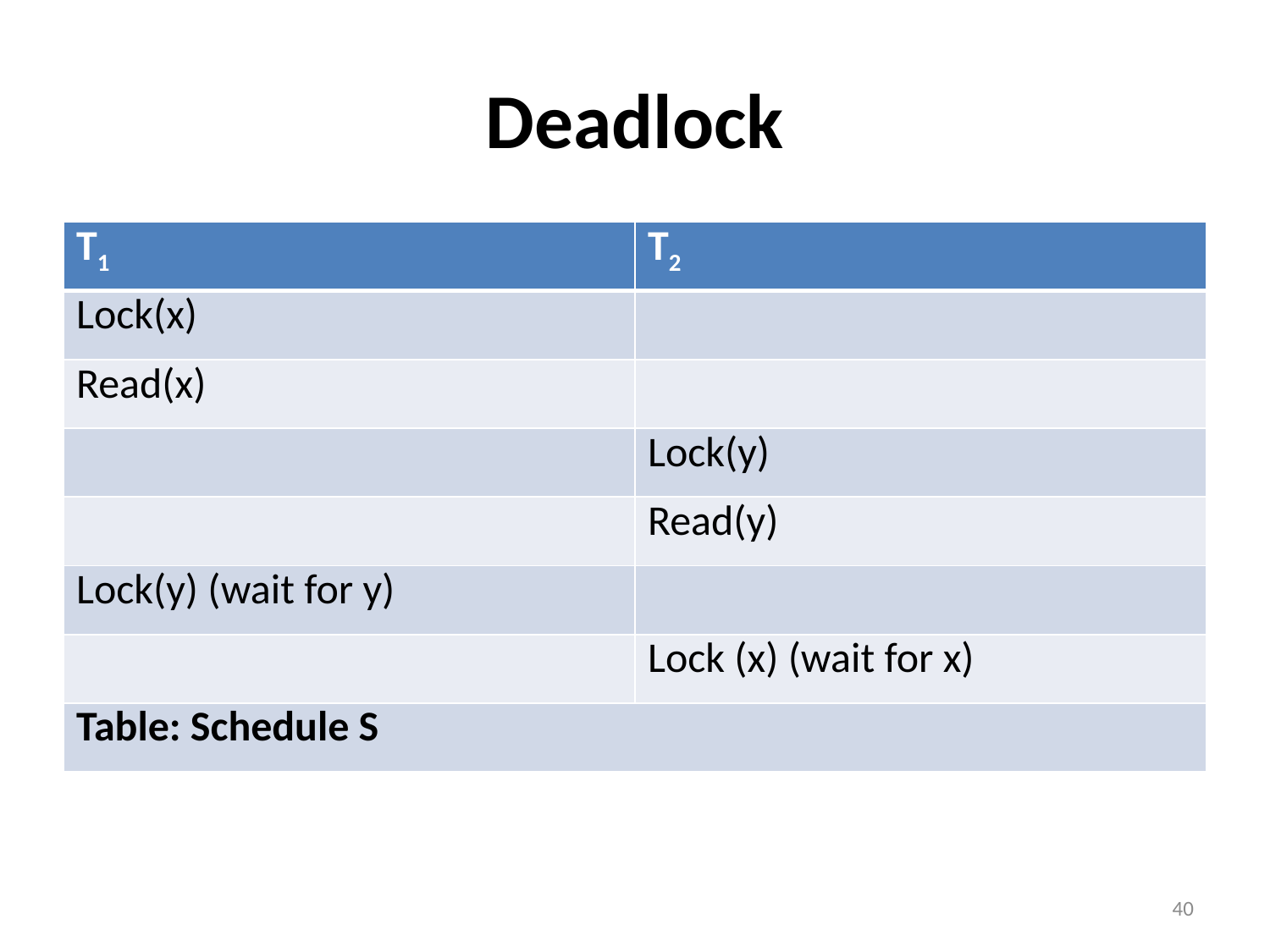

# Deadlock
| T1 | T2 |
| --- | --- |
| Lock(x) |  |
| Read(x) |  |
|  | Lock(y) |
|  | Read(y) |
| Lock(y) (wait for y) |  |
|  | Lock (x) (wait for x) |
| Table: Schedule S |  |
40